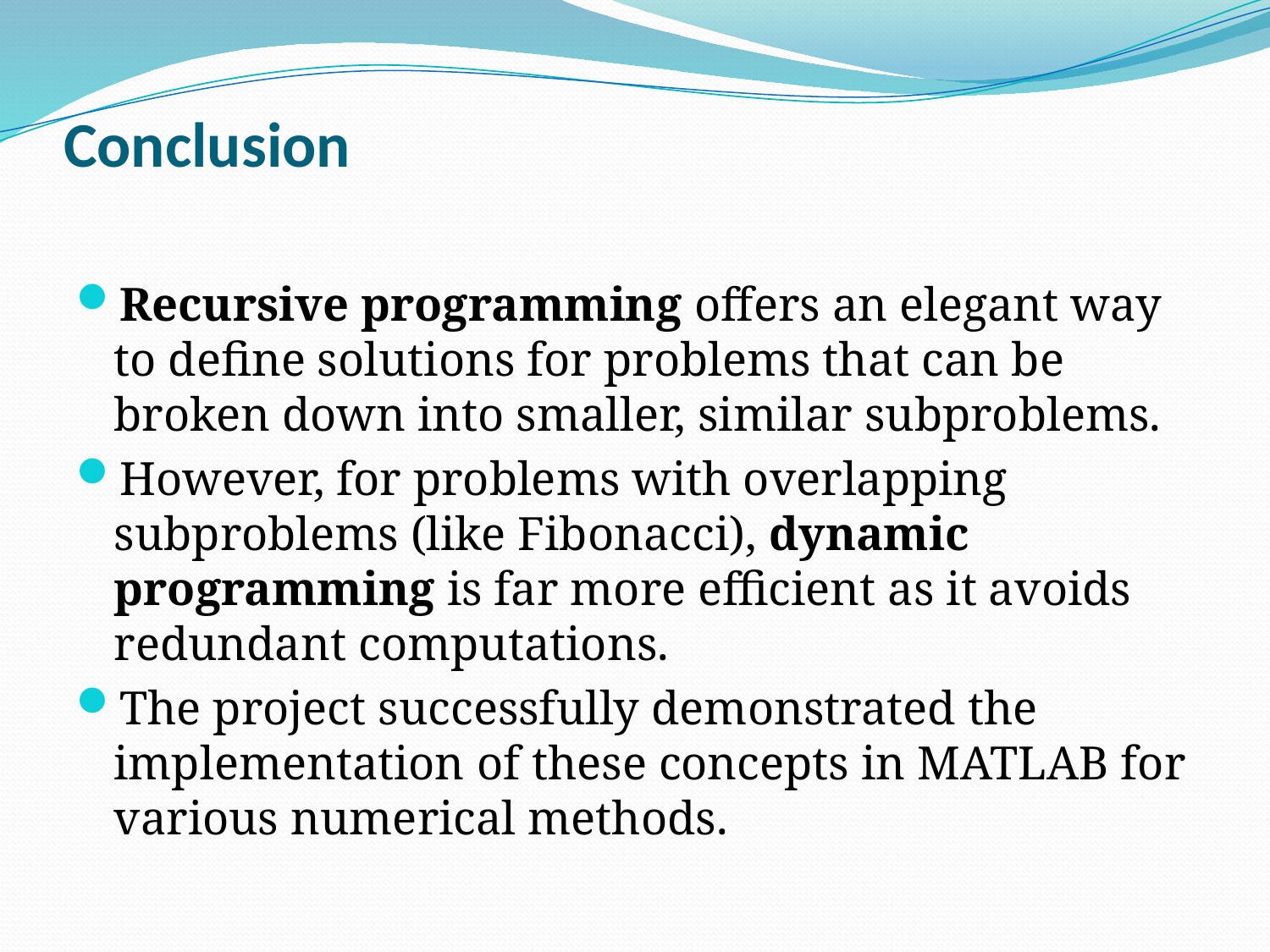

# Conclusion
Recursive programming offers an elegant way to define solutions for problems that can be broken down into smaller, similar subproblems.
However, for problems with overlapping subproblems (like Fibonacci), dynamic programming is far more efficient as it avoids redundant computations.
The project successfully demonstrated the implementation of these concepts in MATLAB for various numerical methods.